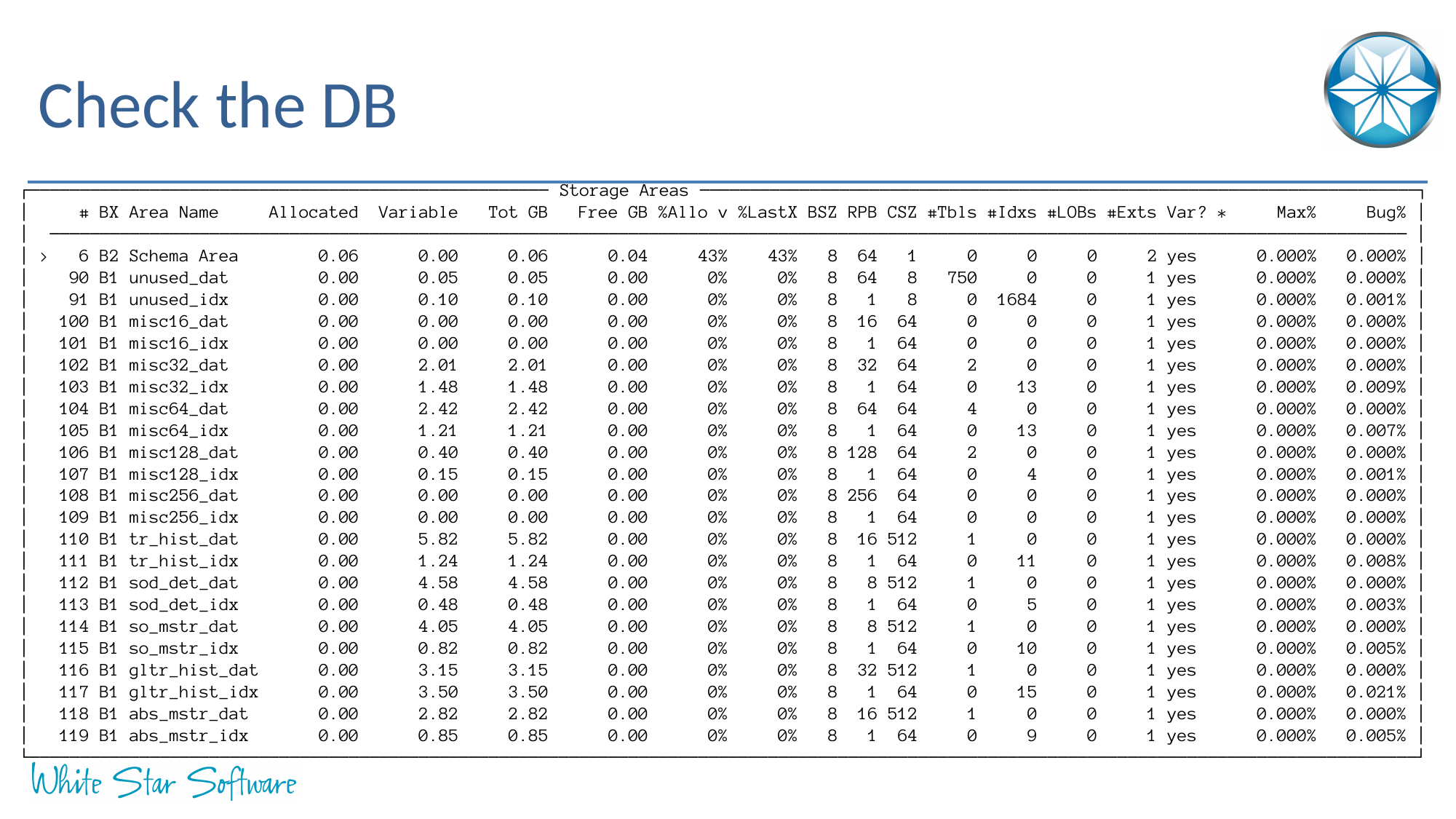

# Check the DB
┌──────────────────────────────────────────────────── Storage Areas ────────────────────────────────────────────────────────────────────────┐
│     # BX Area Name     Allocated  Variable   Tot GB   Free GB %Allo v %LastX BSZ RPB CSZ #Tbls #Idxs #LOBs #Exts Var? *     Max%     Bug% │
│  ──────────────────────────────────────────────────────────────────────────────────────────────────────────────────────────────────────── │
│ >   6 B2 Schema Area        0.06      0.00     0.06      0.04     43%    43%   8  64   1     0     0     0     2 yes      0.000%   0.000% │
│    90 B1 unused_dat         0.00      0.05     0.05      0.00      0%     0%   8  64   8   750     0     0     1 yes      0.000%   0.000% │
│    91 B1 unused_idx         0.00      0.10     0.10      0.00      0%     0%   8   1   8     0  1684     0     1 yes      0.000%   0.001% │
│   100 B1 misc16_dat         0.00      0.00     0.00      0.00      0%     0%   8  16  64     0     0     0     1 yes      0.000%   0.000% │
│   101 B1 misc16_idx         0.00      0.00     0.00      0.00      0%     0%   8   1  64     0     0     0     1 yes      0.000%   0.000% │
│   102 B1 misc32_dat         0.00      2.01     2.01      0.00      0%     0%   8  32  64     2     0     0     1 yes      0.000%   0.000% │
│   103 B1 misc32_idx         0.00      1.48     1.48      0.00      0%     0%   8   1  64     0    13     0     1 yes      0.000%   0.009% │
│   104 B1 misc64_dat         0.00      2.42     2.42      0.00      0%     0%   8  64  64     4     0     0     1 yes      0.000%   0.000% │
│   105 B1 misc64_idx         0.00      1.21     1.21      0.00      0%     0%   8   1  64     0    13     0     1 yes      0.000%   0.007% │
│   106 B1 misc128_dat        0.00      0.40     0.40      0.00      0%     0%   8 128  64     2     0     0     1 yes      0.000%   0.000% │
│   107 B1 misc128_idx        0.00      0.15     0.15      0.00      0%     0%   8   1  64     0     4     0     1 yes      0.000%   0.001% │
│   108 B1 misc256_dat        0.00      0.00     0.00      0.00      0%     0%   8 256  64     0     0     0     1 yes      0.000%   0.000% │
│   109 B1 misc256_idx        0.00      0.00     0.00      0.00      0%     0%   8   1  64     0     0     0     1 yes      0.000%   0.000% │
│   110 B1 tr_hist_dat        0.00      5.82     5.82      0.00      0%     0%   8  16 512     1     0     0     1 yes      0.000%   0.000% │
│   111 B1 tr_hist_idx        0.00      1.24     1.24      0.00      0%     0%   8   1  64     0    11     0     1 yes      0.000%   0.008% │
│   112 B1 sod_det_dat        0.00      4.58     4.58      0.00      0%     0%   8   8 512     1     0     0     1 yes      0.000%   0.000% │
│   113 B1 sod_det_idx        0.00      0.48     0.48      0.00      0%     0%   8   1  64     0     5     0     1 yes      0.000%   0.003% │
│   114 B1 so_mstr_dat        0.00      4.05     4.05      0.00      0%     0%   8   8 512     1     0     0     1 yes      0.000%   0.000% │
│   115 B1 so_mstr_idx        0.00      0.82     0.82      0.00      0%     0%   8   1  64     0    10     0     1 yes      0.000%   0.005% │
│   116 B1 gltr_hist_dat      0.00      3.15     3.15      0.00      0%     0%   8  32 512     1     0     0     1 yes      0.000%   0.000% │
│   117 B1 gltr_hist_idx      0.00      3.50     3.50      0.00      0%     0%   8   1  64     0    15     0     1 yes      0.000%   0.021% │
│   118 B1 abs_mstr_dat       0.00      2.82     2.82      0.00      0%     0%   8  16 512     1     0     0     1 yes      0.000%   0.000% │
│   119 B1 abs_mstr_idx       0.00      0.85     0.85      0.00      0%     0%   8   1  64     0     9     0     1 yes      0.000%   0.005% │
└───────────────────────────────────────────────────────────────────────────────────────────────────────────────────────────────────────────┘